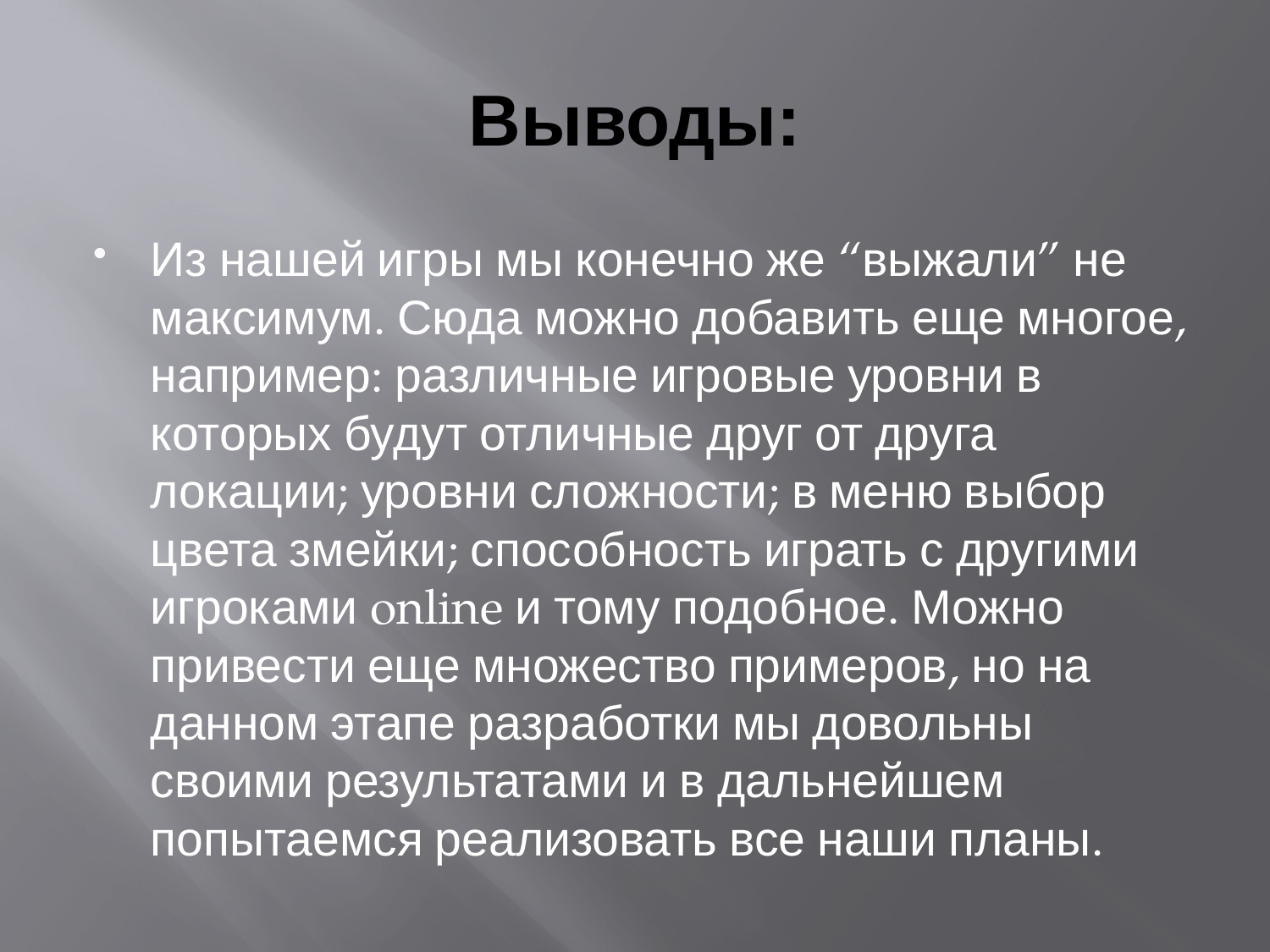

# Выводы:
Из нашей игры мы конечно же “выжали” не максимум. Сюда можно добавить еще многое, например: различные игровые уровни в которых будут отличные друг от друга локации; уровни сложности; в меню выбор цвета змейки; способность играть с другими игроками online и тому подобное. Можно привести еще множество примеров, но на данном этапе разработки мы довольны своими результатами и в дальнейшем попытаемся реализовать все наши планы.